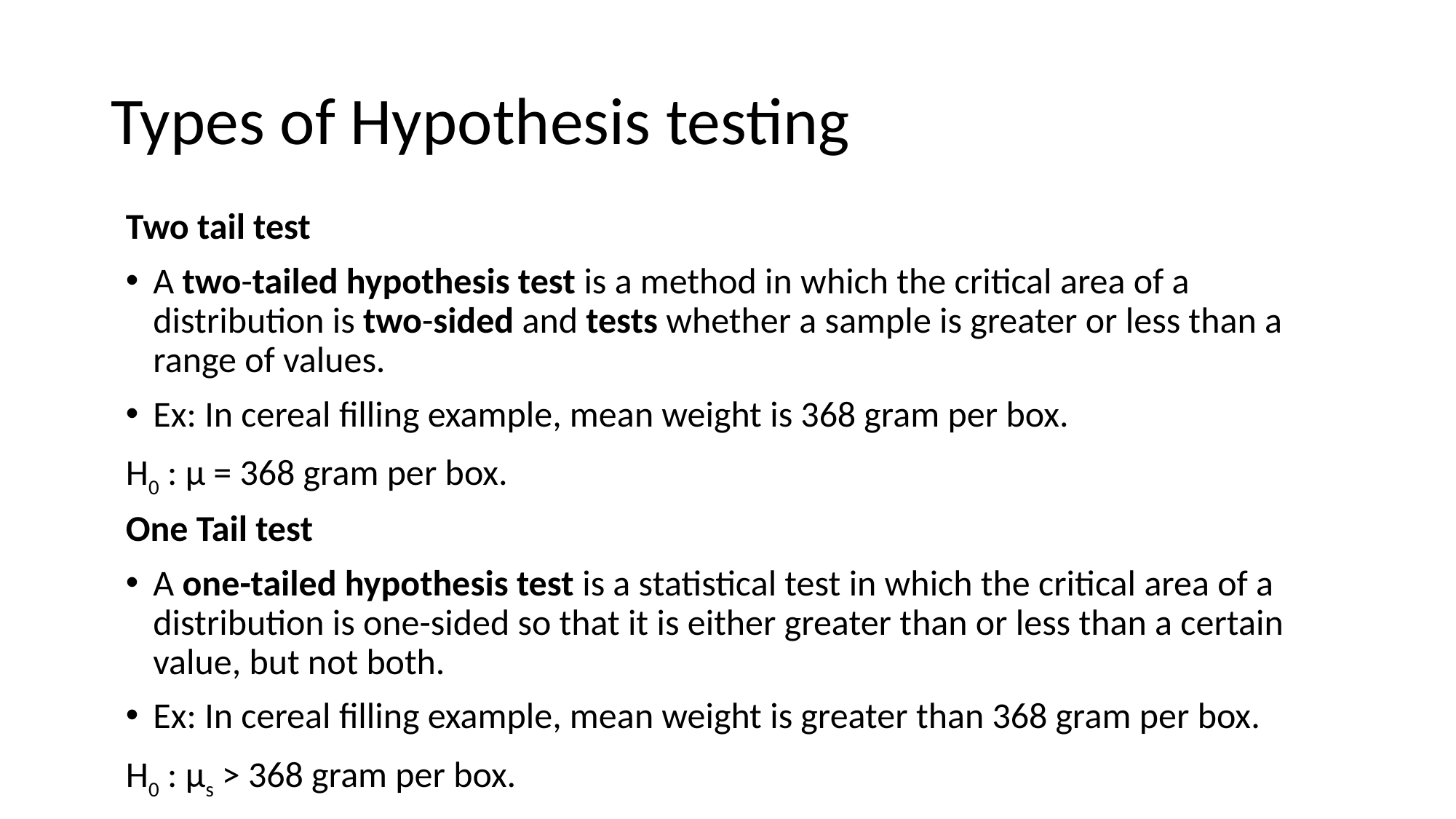

# Types of Hypothesis testing
Two tail test
A two-tailed hypothesis test is a method in which the critical area of a distribution is two-sided and tests whether a sample is greater or less than a range of values.
Ex: In cereal filling example, mean weight is 368 gram per box.
H0 : µ = 368 gram per box.
One Tail test
A one-tailed hypothesis test is a statistical test in which the critical area of a distribution is one-sided so that it is either greater than or less than a certain value, but not both.
Ex: In cereal filling example, mean weight is greater than 368 gram per box.
H0 : µs > 368 gram per box.